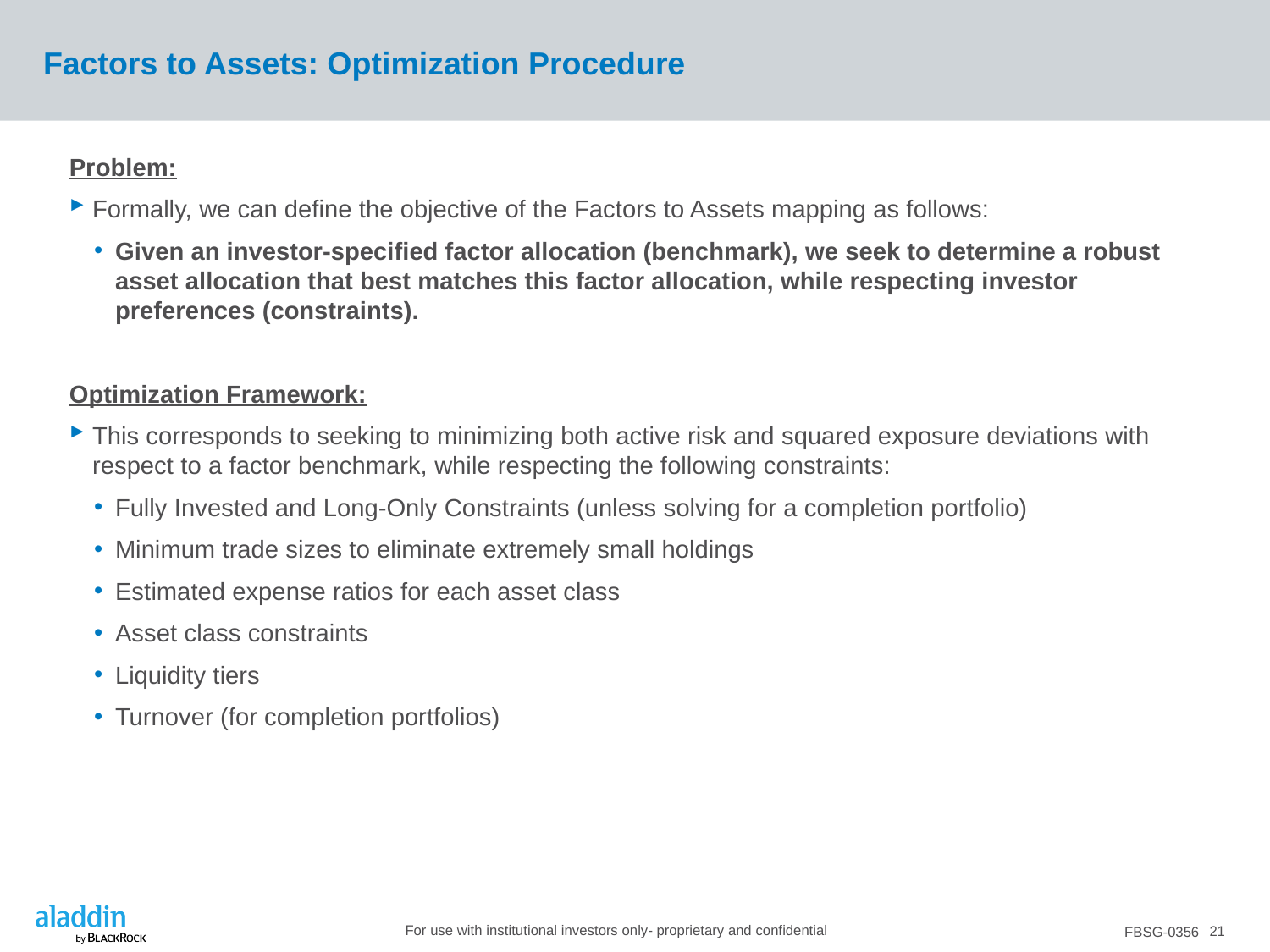

# Factors to Assets: Optimization Procedure
Problem:
Formally, we can define the objective of the Factors to Assets mapping as follows:
Given an investor-specified factor allocation (benchmark), we seek to determine a robust asset allocation that best matches this factor allocation, while respecting investor preferences (constraints).

Optimization Framework:
This corresponds to seeking to minimizing both active risk and squared exposure deviations with respect to a factor benchmark, while respecting the following constraints:
Fully Invested and Long-Only Constraints (unless solving for a completion portfolio)
Minimum trade sizes to eliminate extremely small holdings
Estimated expense ratios for each asset class
Asset class constraints
Liquidity tiers
Turnover (for completion portfolios)

21